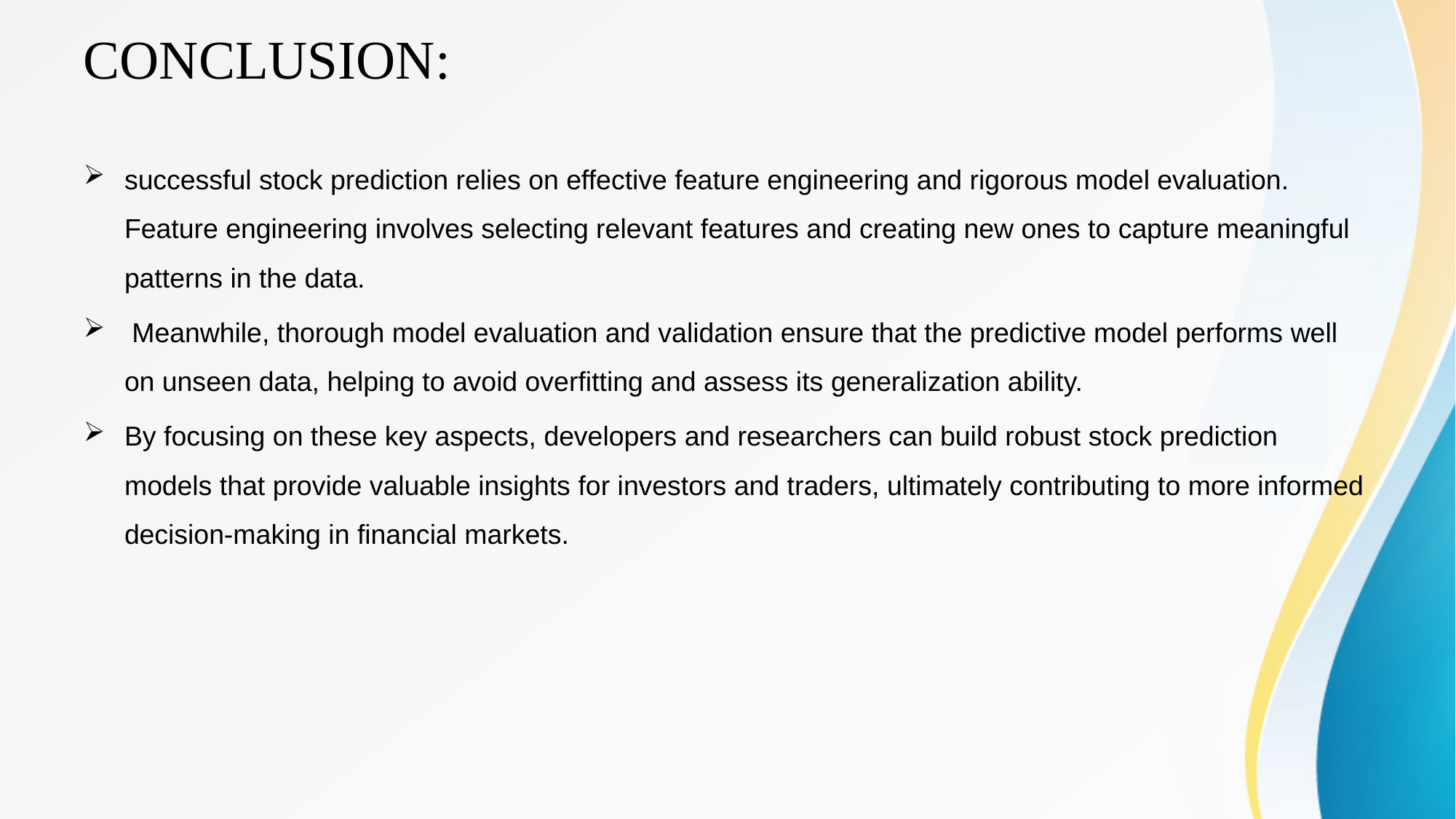

# CONCLUSION:
successful stock prediction relies on effective feature engineering and rigorous model evaluation. Feature engineering involves selecting relevant features and creating new ones to capture meaningful patterns in the data.
 Meanwhile, thorough model evaluation and validation ensure that the predictive model performs well on unseen data, helping to avoid overfitting and assess its generalization ability.
By focusing on these key aspects, developers and researchers can build robust stock prediction models that provide valuable insights for investors and traders, ultimately contributing to more informed decision-making in financial markets.